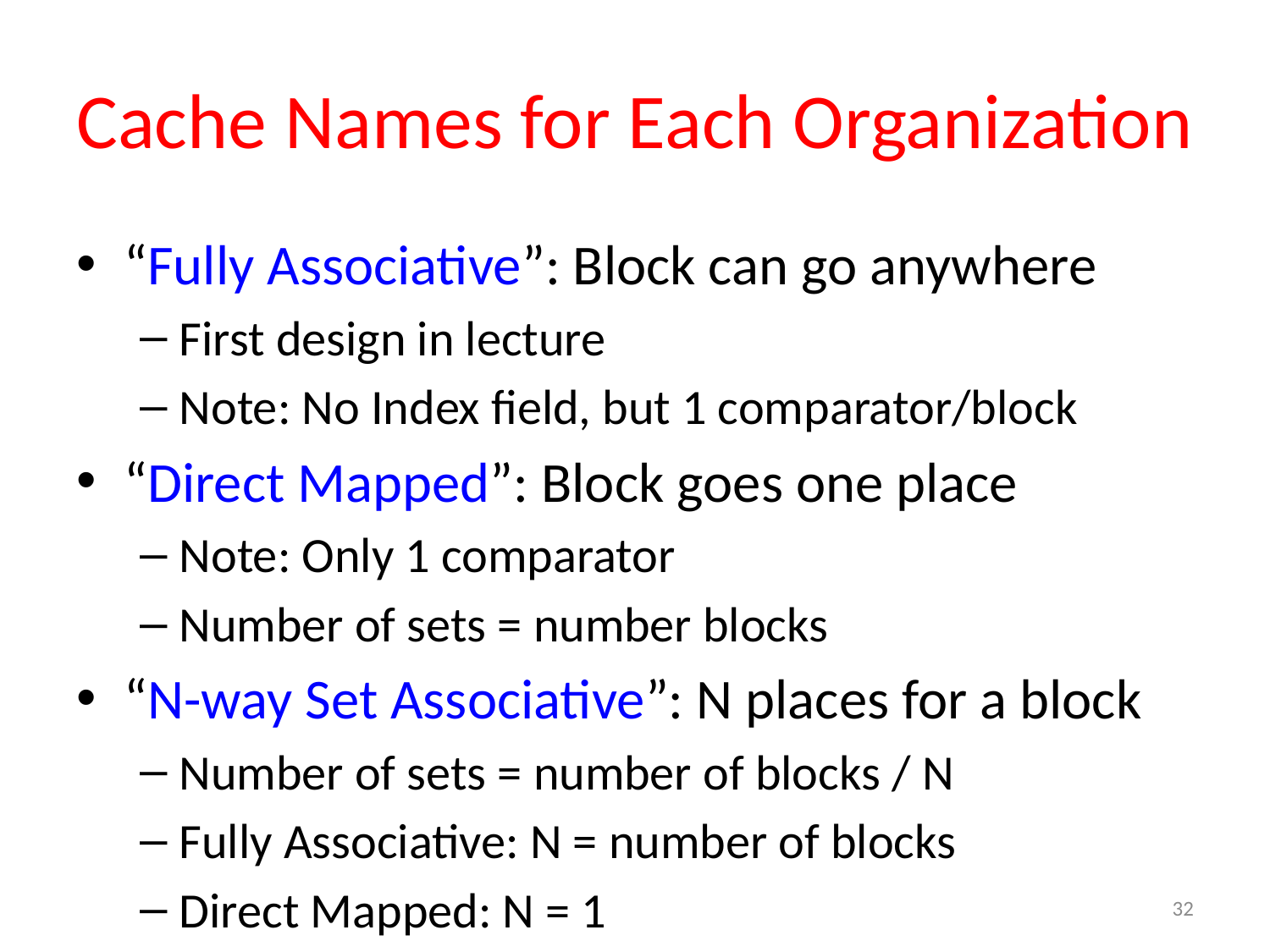

# Cache Names for Each Organization
“Fully Associative”: Block can go anywhere
First design in lecture
Note: No Index field, but 1 comparator/block
“Direct Mapped”: Block goes one place
Note: Only 1 comparator
Number of sets = number blocks
“N-way Set Associative”: N places for a block
Number of sets = number of blocks / N
Fully Associative: N = number of blocks
Direct Mapped: N = 1
32